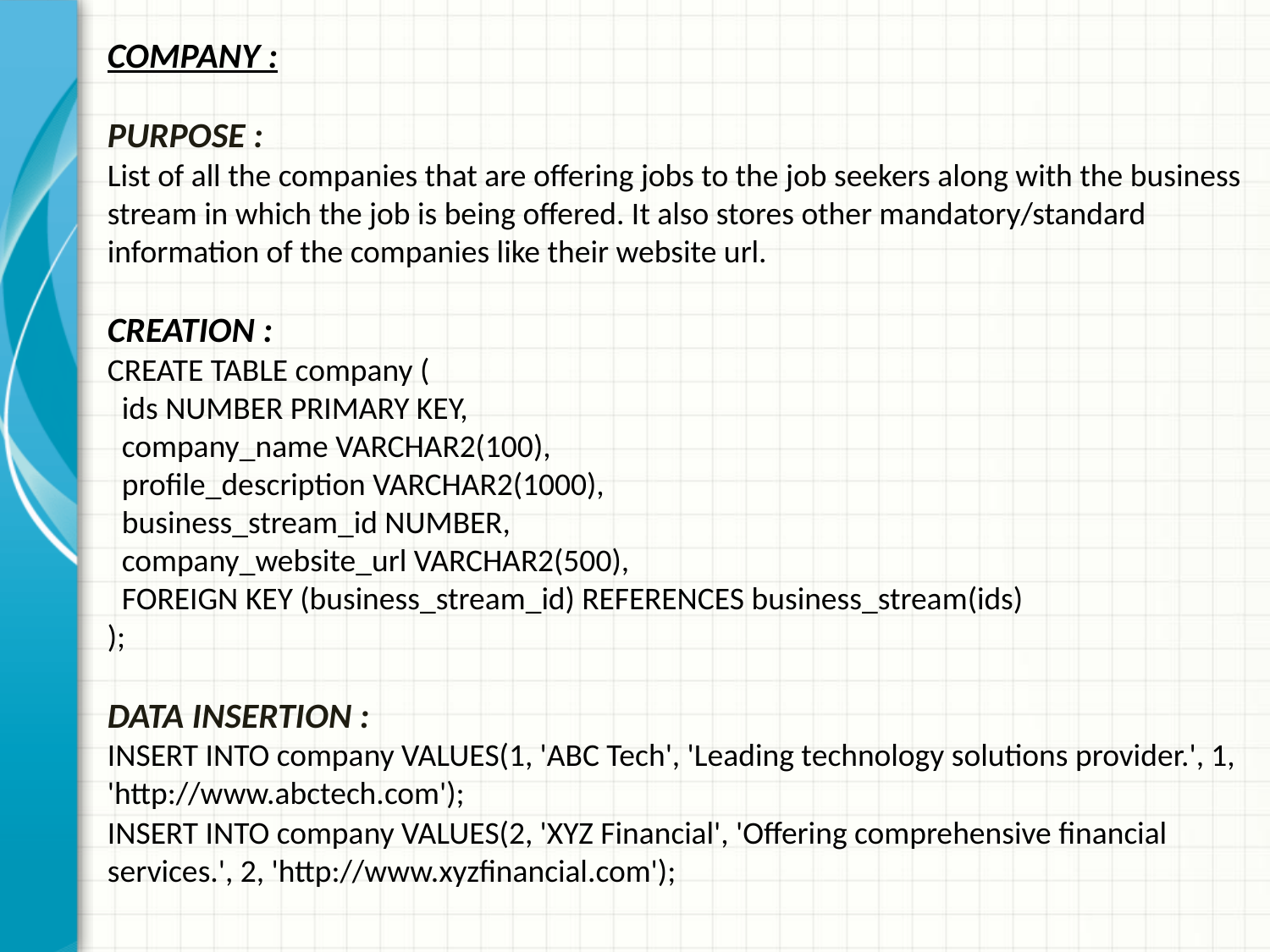

COMPANY :

PURPOSE :
List of all the companies that are offering jobs to the job seekers along with the business stream in which the job is being offered. It also stores other mandatory/standard information of the companies like their website url.

CREATION :
CREATE TABLE company (
  ids NUMBER PRIMARY KEY,
  company_name VARCHAR2(100),
  profile_description VARCHAR2(1000),
  business_stream_id NUMBER,
  company_website_url VARCHAR2(500),
  FOREIGN KEY (business_stream_id) REFERENCES business_stream(ids)
);

DATA INSERTION :
INSERT INTO company VALUES(1, 'ABC Tech', 'Leading technology solutions provider.', 1, 'http://www.abctech.com');

INSERT INTO company VALUES(2, 'XYZ Financial', 'Offering comprehensive financial services.', 2, 'http://www.xyzfinancial.com');